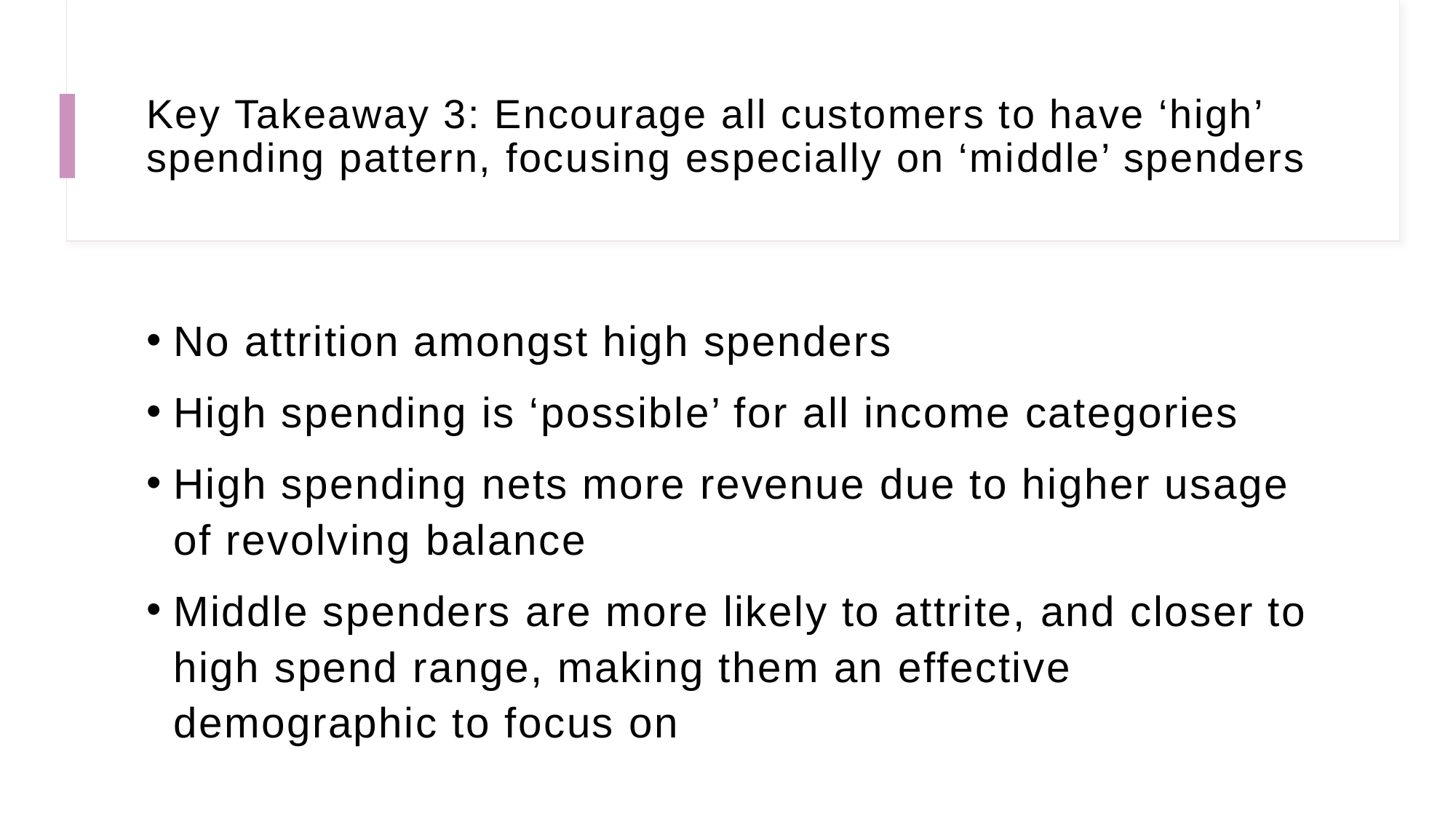

# Key Takeaway 3: Encourage all customers to have ‘high’ spending pattern, focusing especially on ‘middle’ spenders
No attrition amongst high spenders
High spending is ‘possible’ for all income categories
High spending nets more revenue due to higher usage of revolving balance
Middle spenders are more likely to attrite, and closer to high spend range, making them an effective demographic to focus on